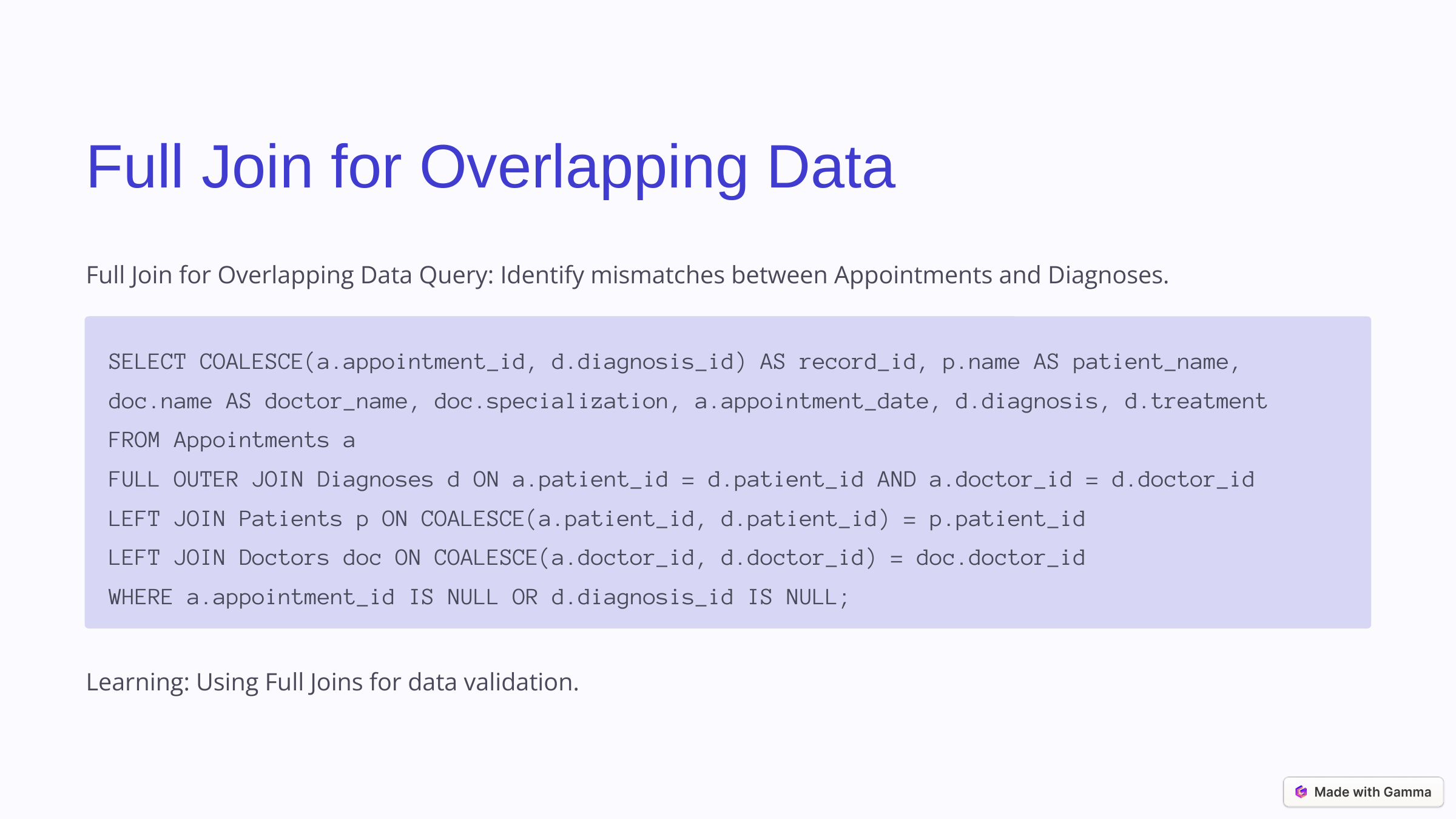

Full Join for Overlapping Data
Full Join for Overlapping Data Query: Identify mismatches between Appointments and Diagnoses.

SELECT COALESCE(a.appointment_id, d.diagnosis_id) AS record_id, p.name AS patient_name, doc.name AS doctor_name, doc.specialization, a.appointment_date, d.diagnosis, d.treatment
FROM Appointments a
FULL OUTER JOIN Diagnoses d ON a.patient_id = d.patient_id AND a.doctor_id = d.doctor_id
LEFT JOIN Patients p ON COALESCE(a.patient_id, d.patient_id) = p.patient_id
LEFT JOIN Doctors doc ON COALESCE(a.doctor_id, d.doctor_id) = doc.doctor_id
WHERE a.appointment_id IS NULL OR d.diagnosis_id IS NULL;
Learning: Using Full Joins for data validation.